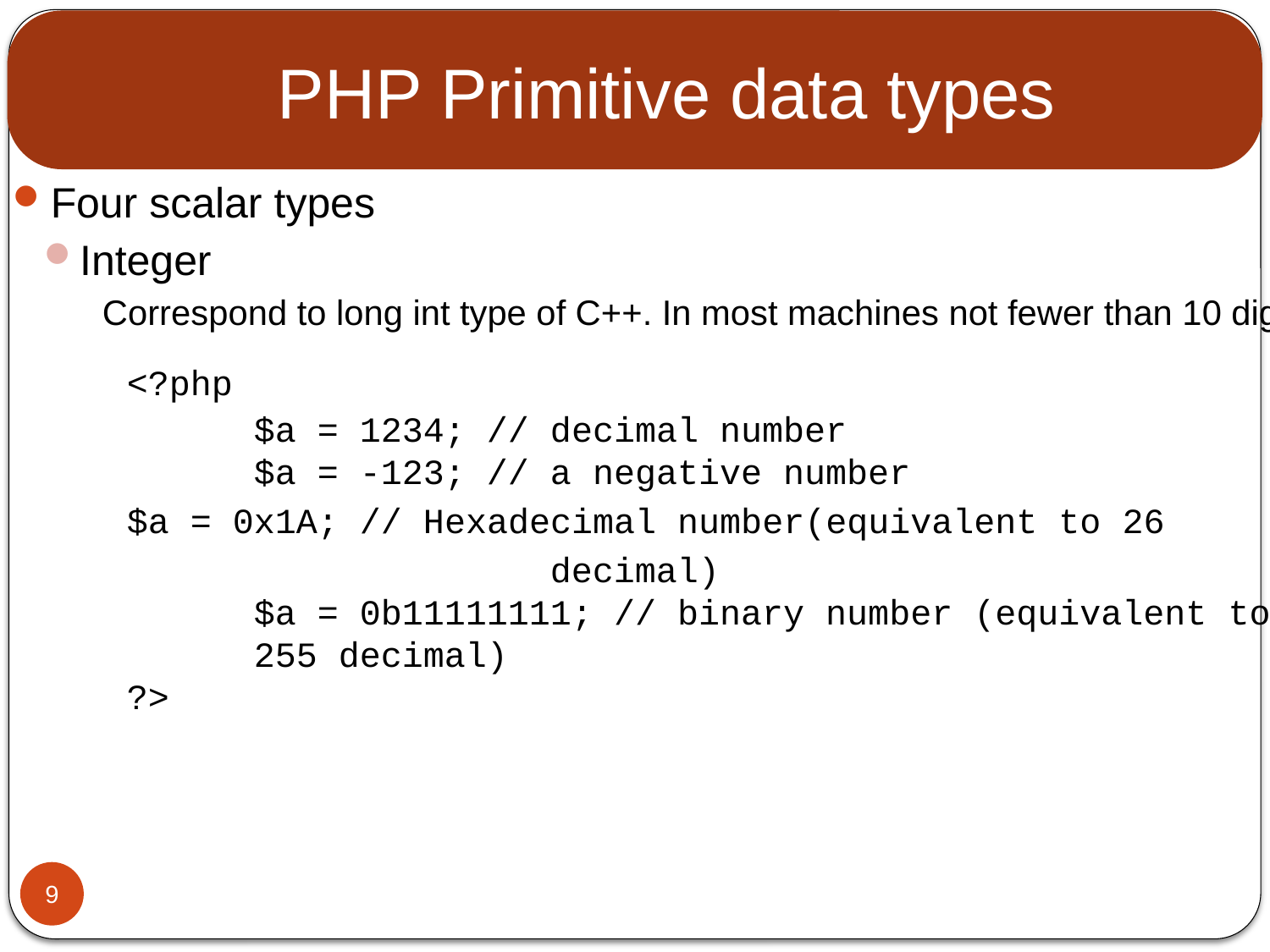

# PHP Primitive data types
Four scalar types
Integer
      Correspond to long int type of C++. In most machines not fewer than 10 digits
	<?php
	$a = 1234; // decimal number
	$a = -123; // a negative number
	$a = 0x1A; // Hexadecimal number(equivalent to 26
				  decimal)
	$a = 0b11111111; // binary number (equivalent to 	255 decimal)
?>

9